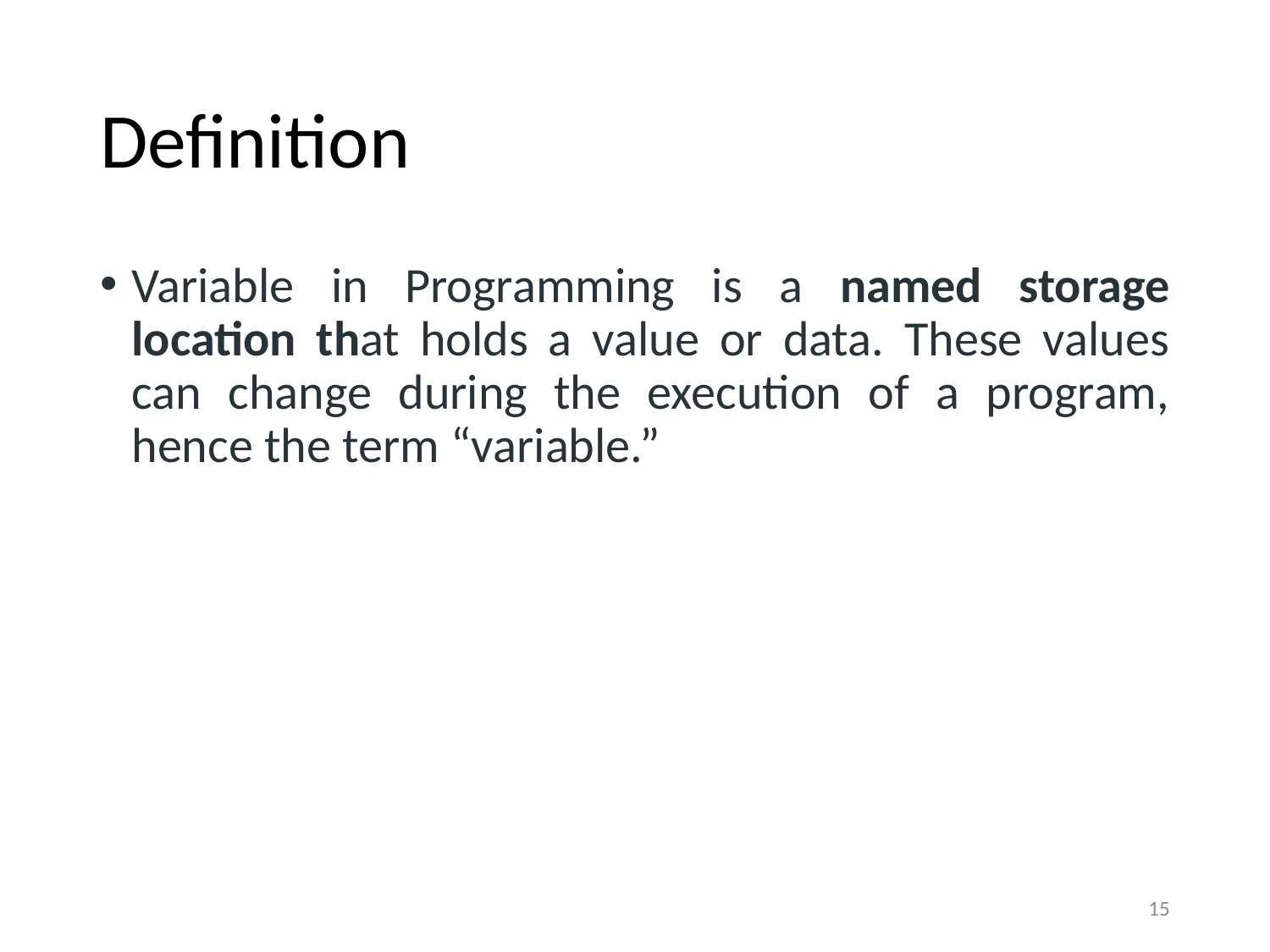

# Definition
Variable in Programming is a named storage location that holds a value or data. These values can change during the execution of a program, hence the term “variable.”
15